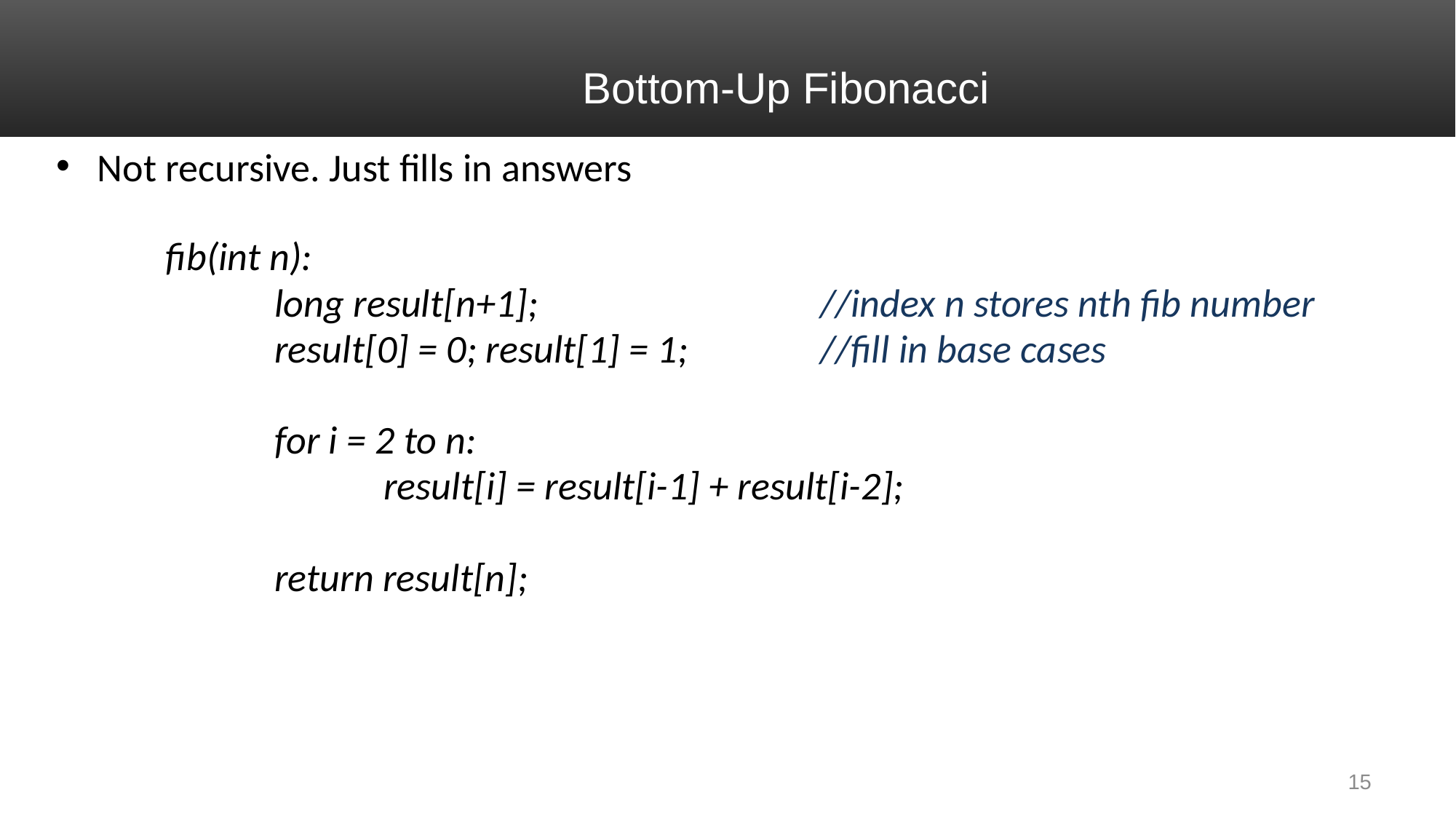

# Bottom-Up Fibonacci
Not recursive. Just fills in answers
	fib(int n):
		long result[n+1];			//index n stores nth fib number
		result[0] = 0; result[1] = 1;		//fill in base cases

		for i = 2 to n:
			result[i] = result[i-1] + result[i-2];

		return result[n];
15